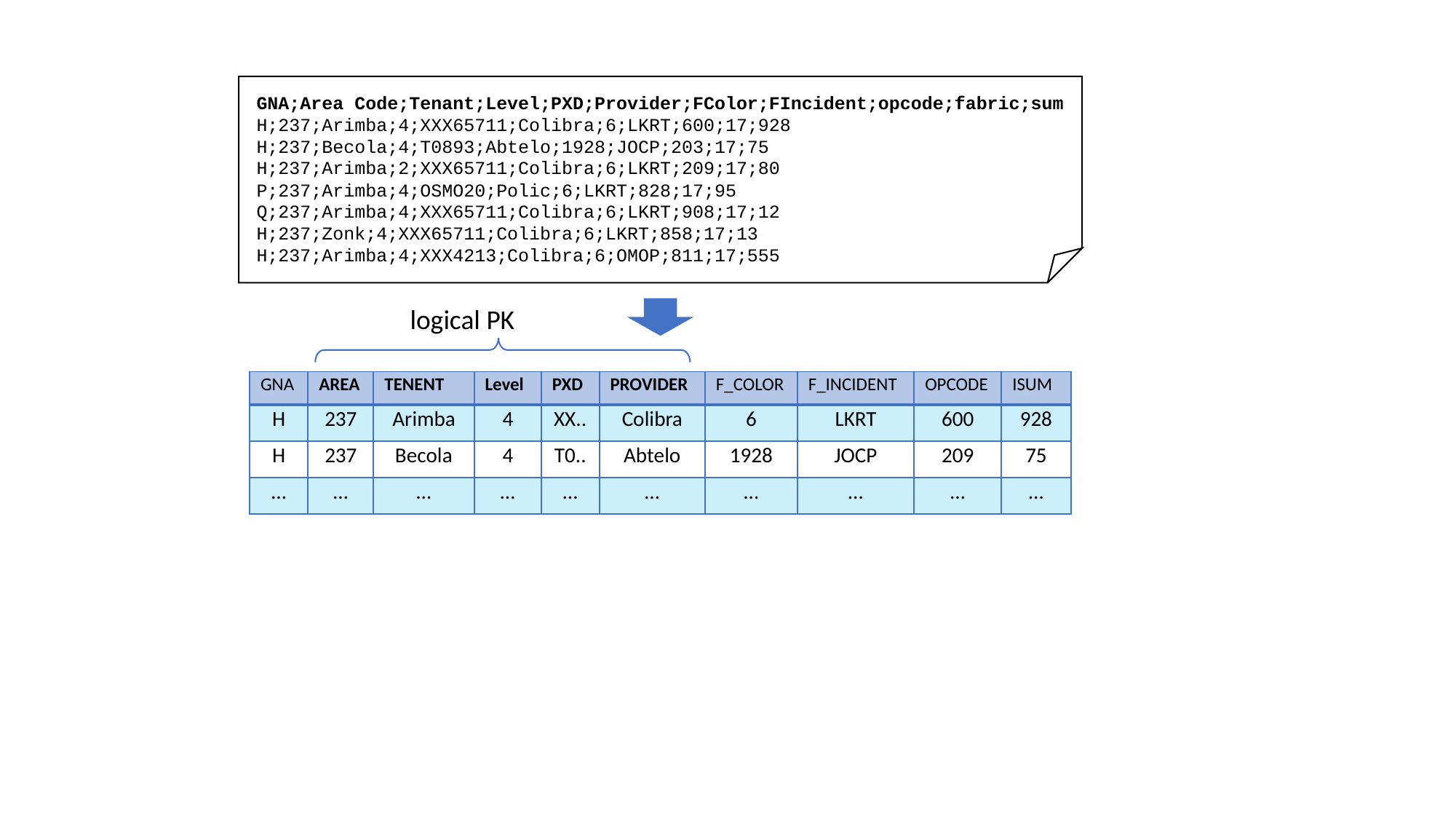

GNA;Area Code;Tenant;Level;PXD;Provider;FColor;FIncident;opcode;fabric;sum
H;237;Arimba;4;XXX65711;Colibra;6;LKRT;600;17;928
H;237;Becola;4;T0893;Abtelo;1928;JOCP;203;17;75
H;237;Arimba;2;XXX65711;Colibra;6;LKRT;209;17;80
P;237;Arimba;4;OSMO20;Polic;6;LKRT;828;17;95
Q;237;Arimba;4;XXX65711;Colibra;6;LKRT;908;17;12
H;237;Zonk;4;XXX65711;Colibra;6;LKRT;858;17;13
H;237;Arimba;4;XXX4213;Colibra;6;OMOP;811;17;555

logical PK

| GNA | AREA | TENENT | Level | PXD | PROVIDER | F\_COLOR | F\_INCIDENT | OPCODE | ISUM |
| --- | --- | --- | --- | --- | --- | --- | --- | --- | --- |
| H | 237 | Arimba | 4 | XX.. | Colibra | 6 | LKRT | 600 | 928 |
| H | 237 | Becola | 4 | T0.. | Abtelo | 1928 | JOCP | 209 | 75 |
| … | … | … | … | … | … | … | … | … | … |